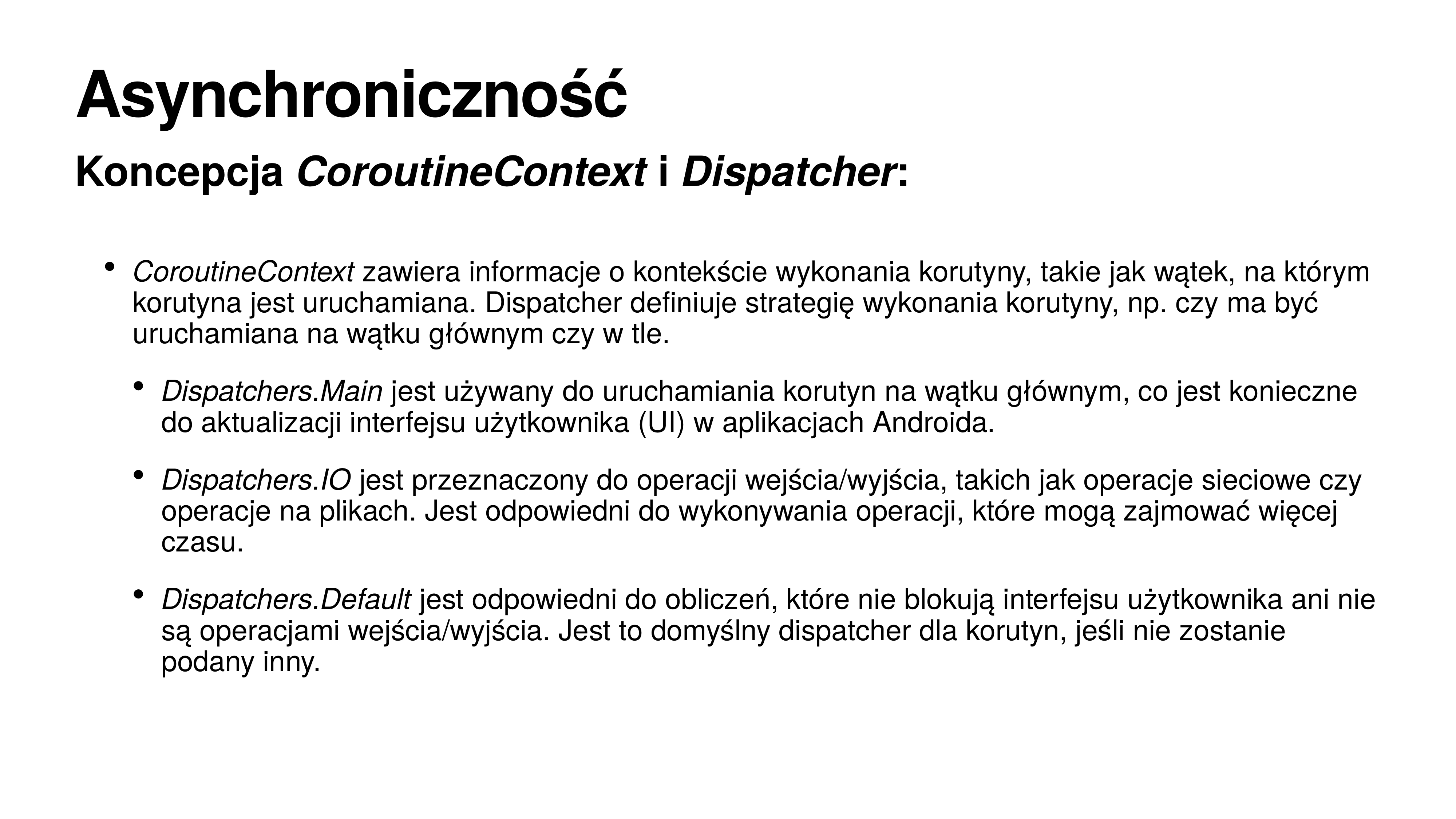

# Asynchroniczność
Koncepcja CoroutineContext i Dispatcher:
CoroutineContext zawiera informacje o kontekście wykonania korutyny, takie jak wątek, na którym korutyna jest uruchamiana. Dispatcher definiuje strategię wykonania korutyny, np. czy ma być uruchamiana na wątku głównym czy w tle.
Dispatchers.Main jest używany do uruchamiania korutyn na wątku głównym, co jest konieczne do aktualizacji interfejsu użytkownika (UI) w aplikacjach Androida.
Dispatchers.IO jest przeznaczony do operacji wejścia/wyjścia, takich jak operacje sieciowe czy operacje na plikach. Jest odpowiedni do wykonywania operacji, które mogą zajmować więcej czasu.
Dispatchers.Default jest odpowiedni do obliczeń, które nie blokują interfejsu użytkownika ani nie są operacjami wejścia/wyjścia. Jest to domyślny dispatcher dla korutyn, jeśli nie zostanie podany inny.